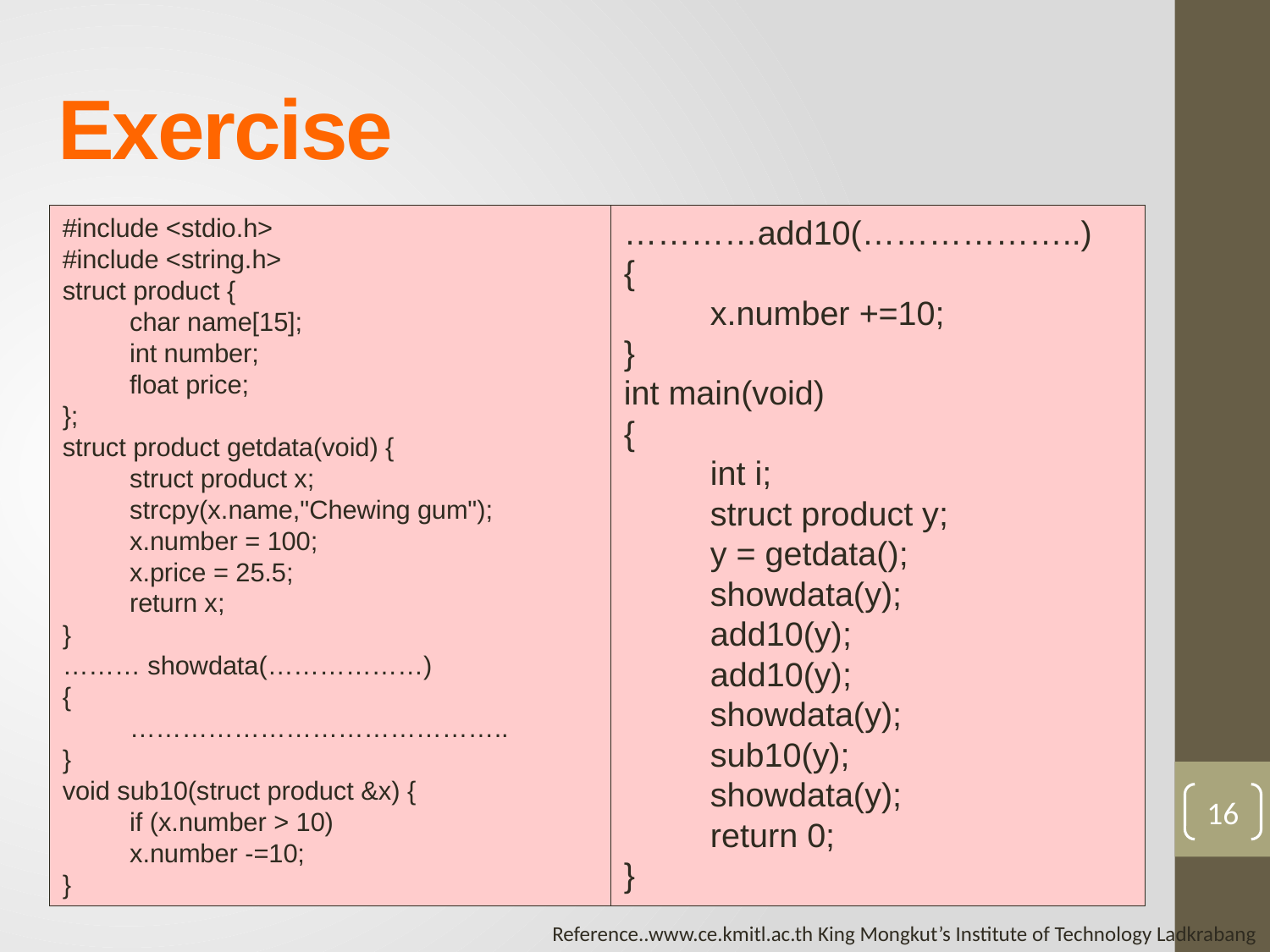

# Exercise
#include <stdio.h>
#include <string.h>
struct product {
	char name[15];
	int number;
	float price;
};
struct product getdata(void) {
	struct product x;
	strcpy(x.name,"Chewing gum");
	x.number = 100;
	x.price = 25.5;
	return x;
}
……… showdata(………………)
{
	……………………………………..
}
void sub10(struct product &x) {
	if (x.number > 10)
		x.number -=10;
}
…………add10(………………..)
{
	x.number +=10;
}
int main(void)
{
	int i;
	struct product y;
	y = getdata();
	showdata(y);
	add10(y);
	add10(y);
	showdata(y);
	sub10(y);
	showdata(y);
	return 0;
}
16
Reference..www.ce.kmitl.ac.th King Mongkut’s Institute of Technology Ladkrabang